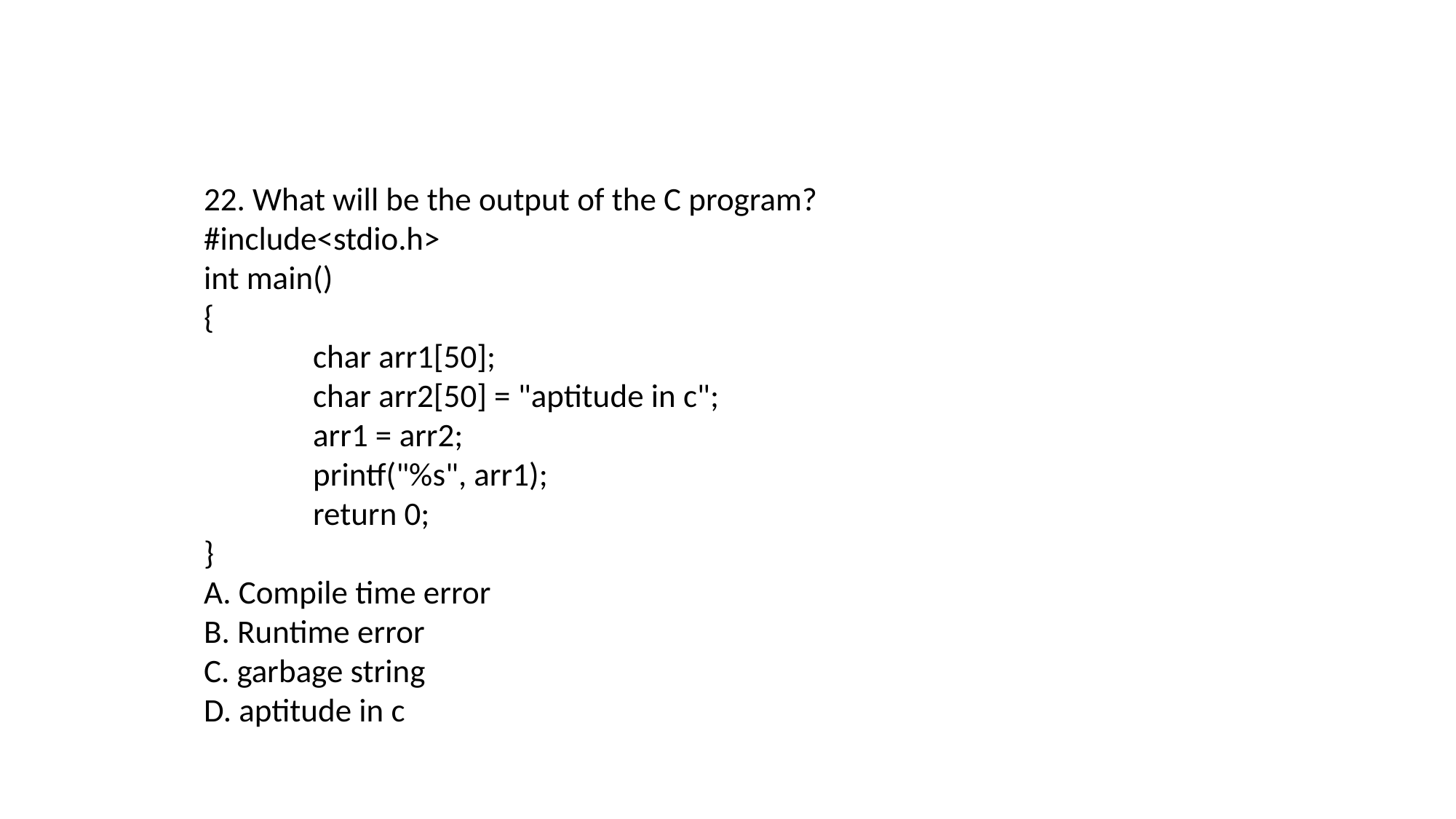

22. What will be the output of the C program?
#include<stdio.h>
int main()
{
	char arr1[50];
	char arr2[50] = "aptitude in c";
	arr1 = arr2;
	printf("%s", arr1);
	return 0;
}
A. Compile time error
B. Runtime error
C. garbage string
D. aptitude in c